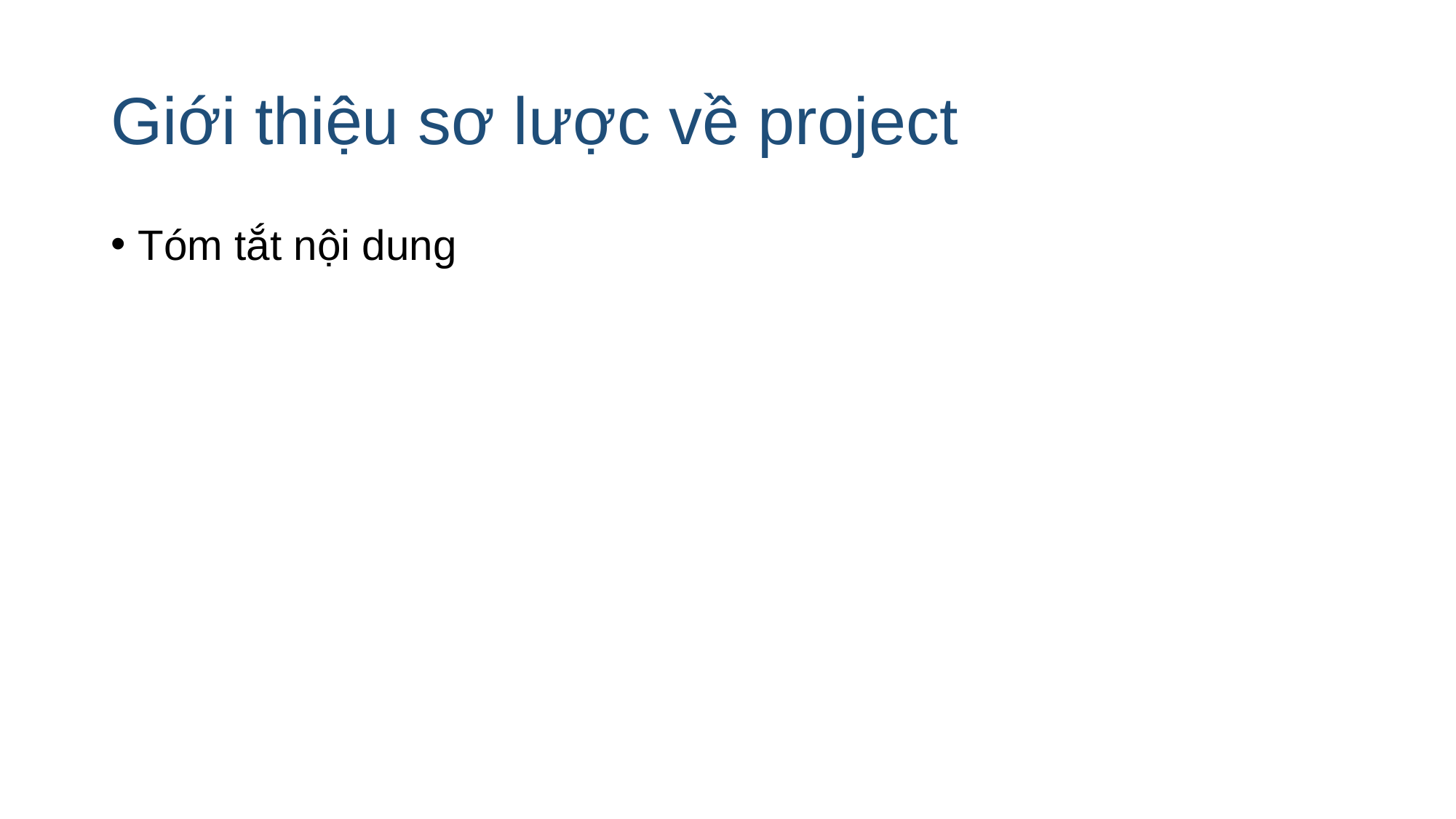

# Giới thiệu sơ lược về project
Tóm tắt nội dung